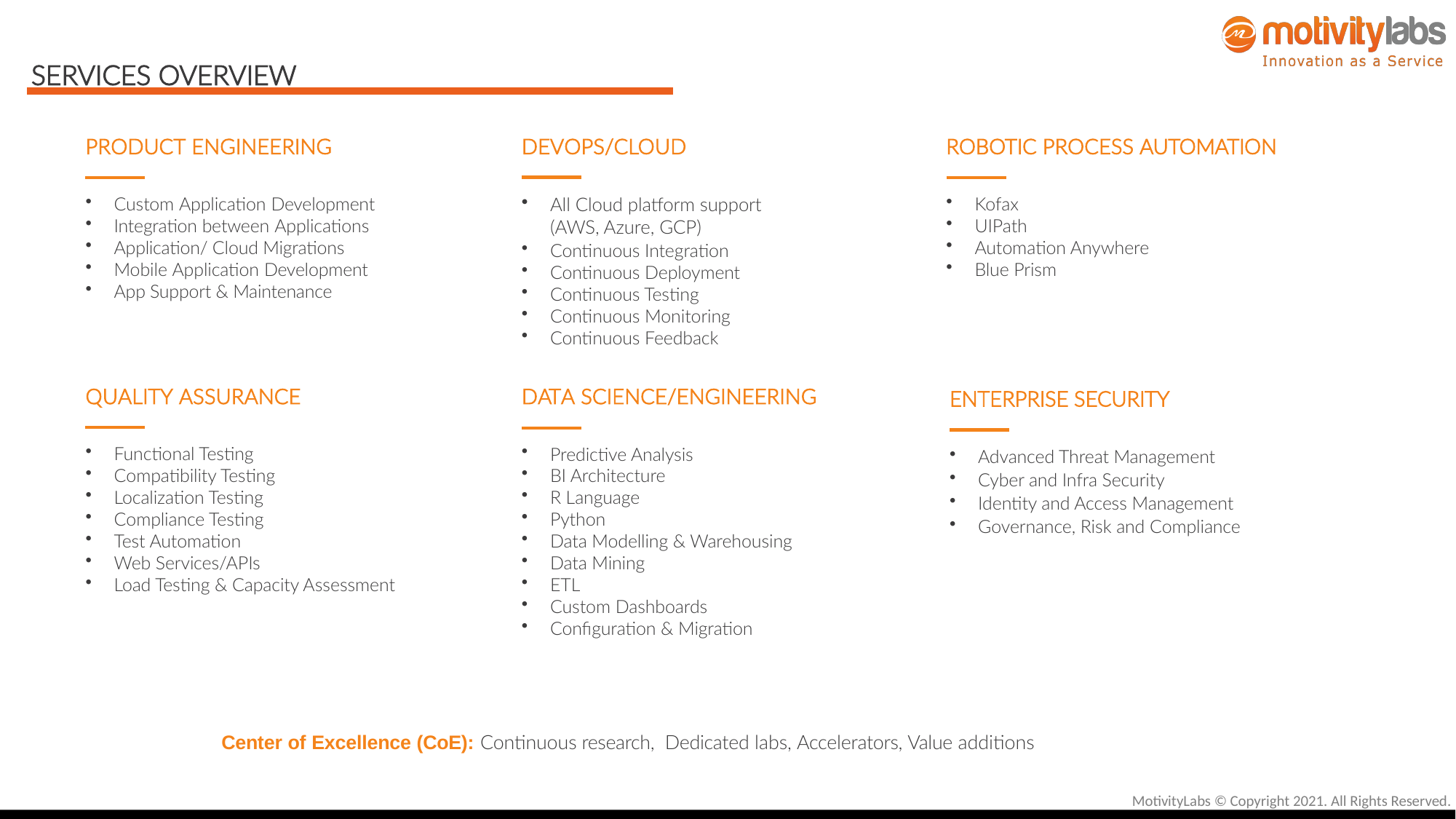

SERVICES OVERVIEW
PRODUCT ENGINEERING
DEVOPS/CLOUD
ROBOTIC PROCESS AUTOMATION

Custom Application Development
Integration between Applications
Application/ Cloud Migrations
Mobile Application Development
App Support & Maintenance

All Cloud platform support (AWS, Azure, GCP)
Continuous Integration
Continuous Deployment
Continuous Testing
Continuous Monitoring
Continuous Feedback
Kofax
UIPath
Automation Anywhere
Blue Prism
QUALITY ASSURANCE
DATA SCIENCE/ENGINEERING
ENTERPRISE SECURITY

Functional Testing
Compatibility Testing
Localization Testing
Compliance Testing
Test Automation
Web Services/APIs
Load Testing & Capacity Assessment

Predictive Analysis
BI Architecture
R Language
Python
Data Modelling & Warehousing
Data Mining
ETL
Custom Dashboards
Configuration & Migration
Advanced Threat Management
Cyber and Infra Security
Identity and Access Management
Governance, Risk and Compliance
Center of Excellence (CoE): Continuous research,  Dedicated labs, Accelerators, Value additions